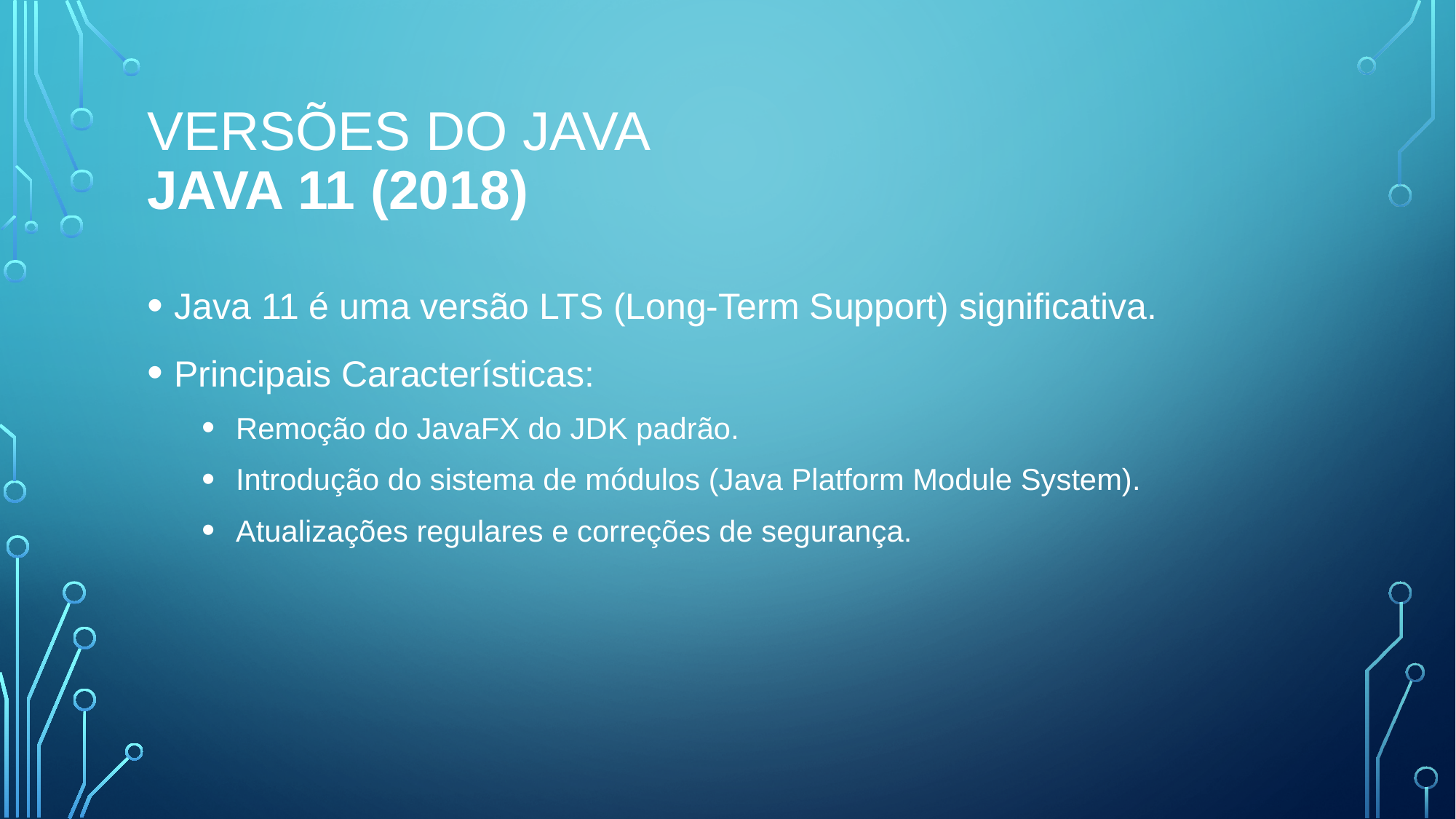

# Versões do java Java 11 (2018)
Java 11 é uma versão LTS (Long-Term Support) significativa.
Principais Características:
Remoção do JavaFX do JDK padrão.
Introdução do sistema de módulos (Java Platform Module System).
Atualizações regulares e correções de segurança.